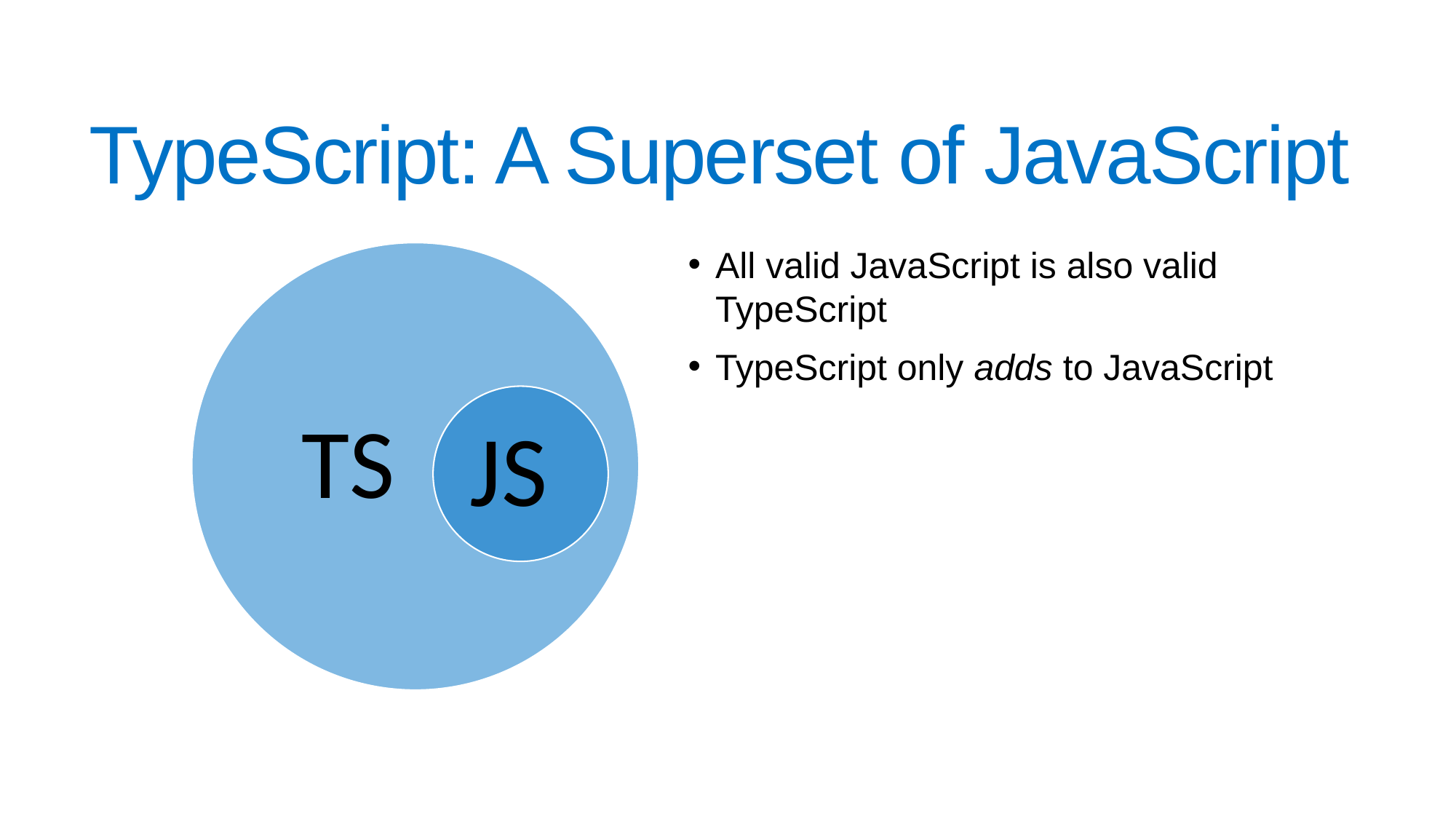

# TypeScript: A Superset of JavaScript
All valid JavaScript is also valid TypeScript
TypeScript only adds to JavaScript
  TS
 JS